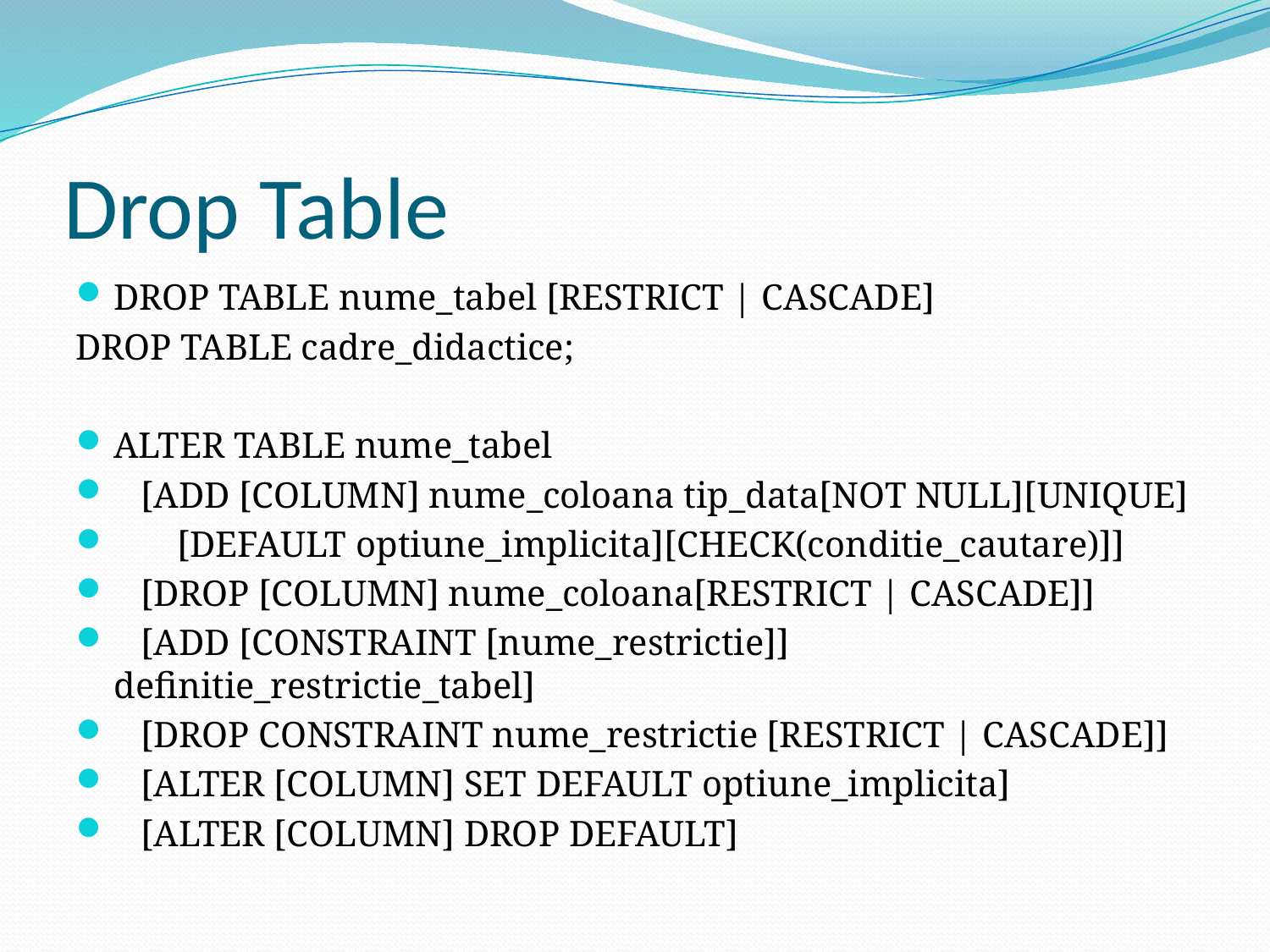

# Drop Table
DROP TABLE nume_tabel [RESTRICT | CASCADE]
DROP TABLE cadre_didactice;

ALTER TABLE nume_tabel
   [ADD [COLUMN] nume_coloana tip_data[NOT NULL][UNIQUE]
       [DEFAULT optiune_implicita][CHECK(conditie_cautare)]]
   [DROP [COLUMN] nume_coloana[RESTRICT | CASCADE]]
   [ADD [CONSTRAINT [nume_restrictie]] definitie_restrictie_tabel]
   [DROP CONSTRAINT nume_restrictie [RESTRICT | CASCADE]]
   [ALTER [COLUMN] SET DEFAULT optiune_implicita]
   [ALTER [COLUMN] DROP DEFAULT]